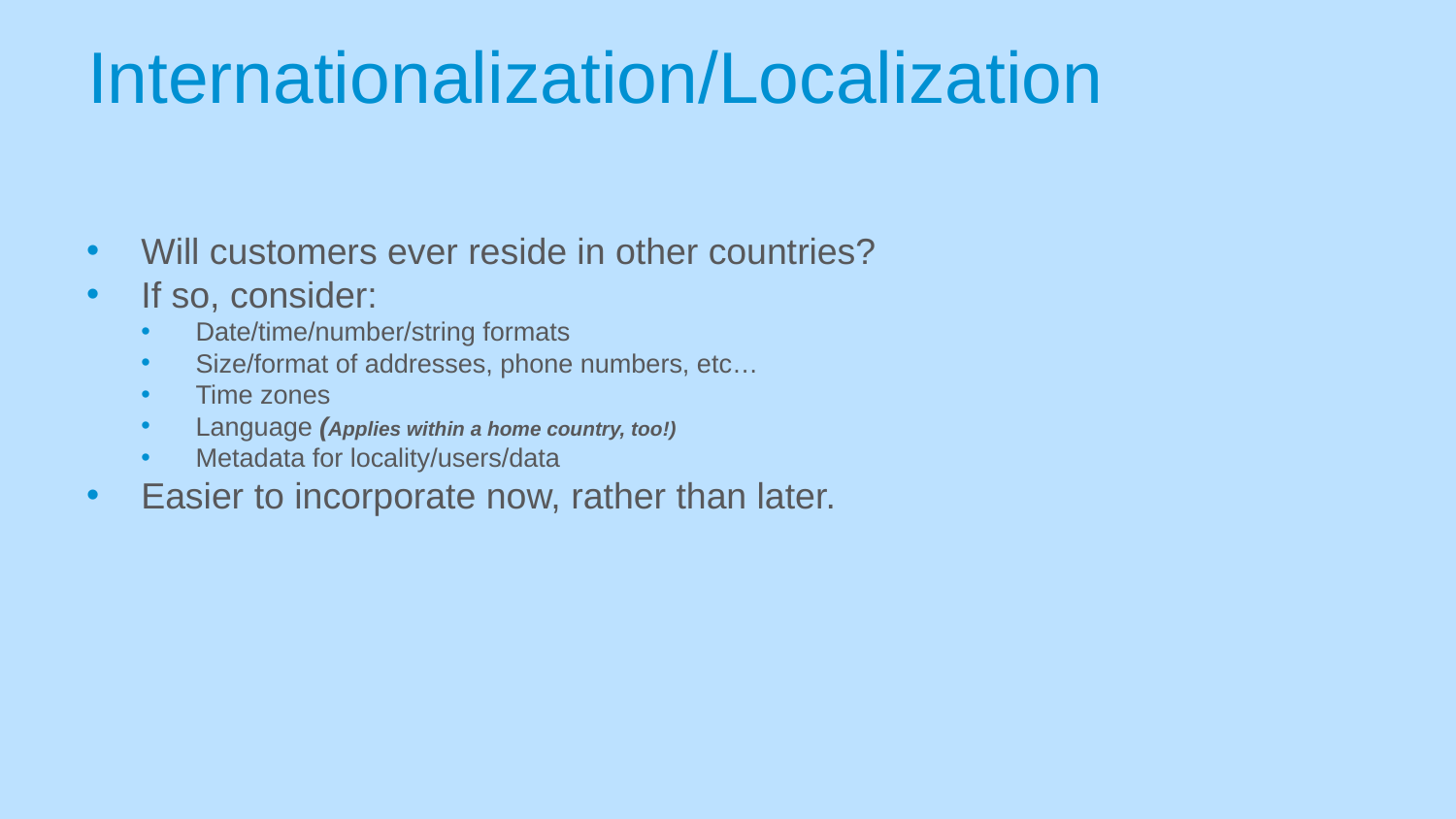

# Internationalization/Localization
Will customers ever reside in other countries?
If so, consider:
Date/time/number/string formats
Size/format of addresses, phone numbers, etc…
Time zones
Language (Applies within a home country, too!)
Metadata for locality/users/data
Easier to incorporate now, rather than later.